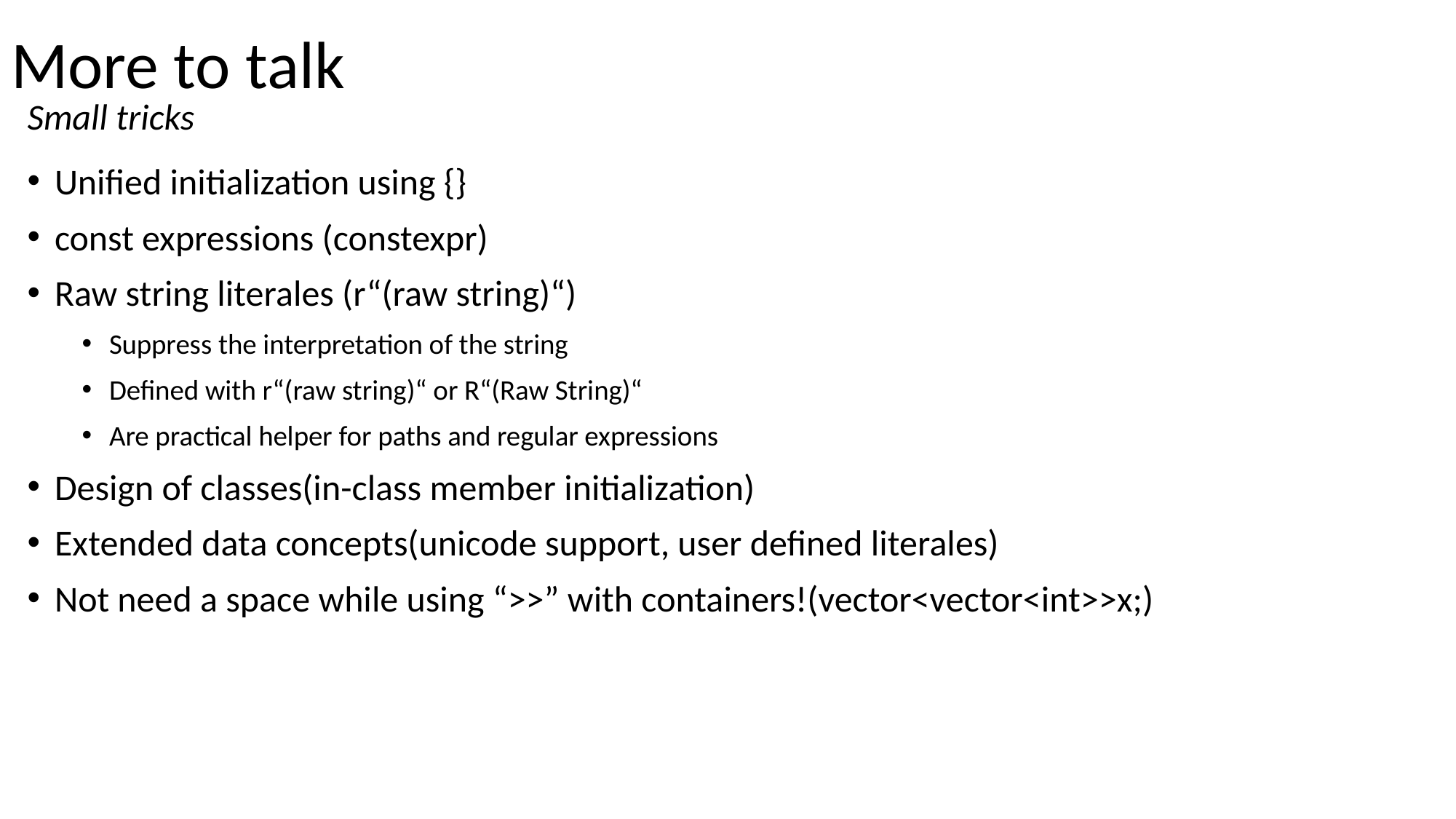

# More to talk
Small tricks
Unified initialization using {}
const expressions (constexpr)
Raw string literales (r“(raw string)“)
Suppress the interpretation of the string
Defined with r“(raw string)“ or R“(Raw String)“
Are practical helper for paths and regular expressions
Design of classes(in-class member initialization)
Extended data concepts(unicode support, user defined literales)
Not need a space while using “>>” with containers!(vector<vector<int>>x;)